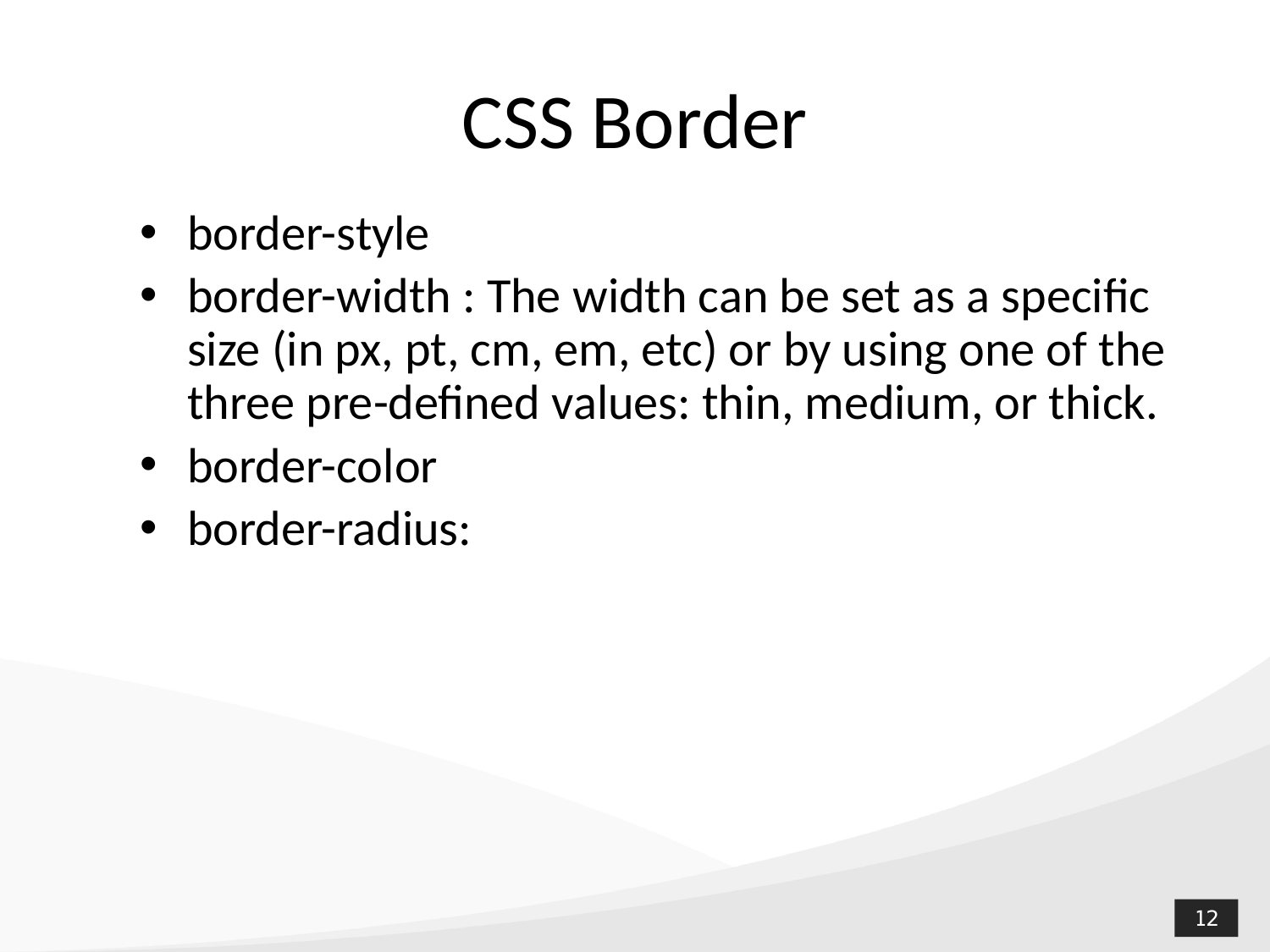

# CSS Border
border-style
border-width : The width can be set as a specific size (in px, pt, cm, em, etc) or by using one of the three pre-defined values: thin, medium, or thick.
border-color
border-radius: